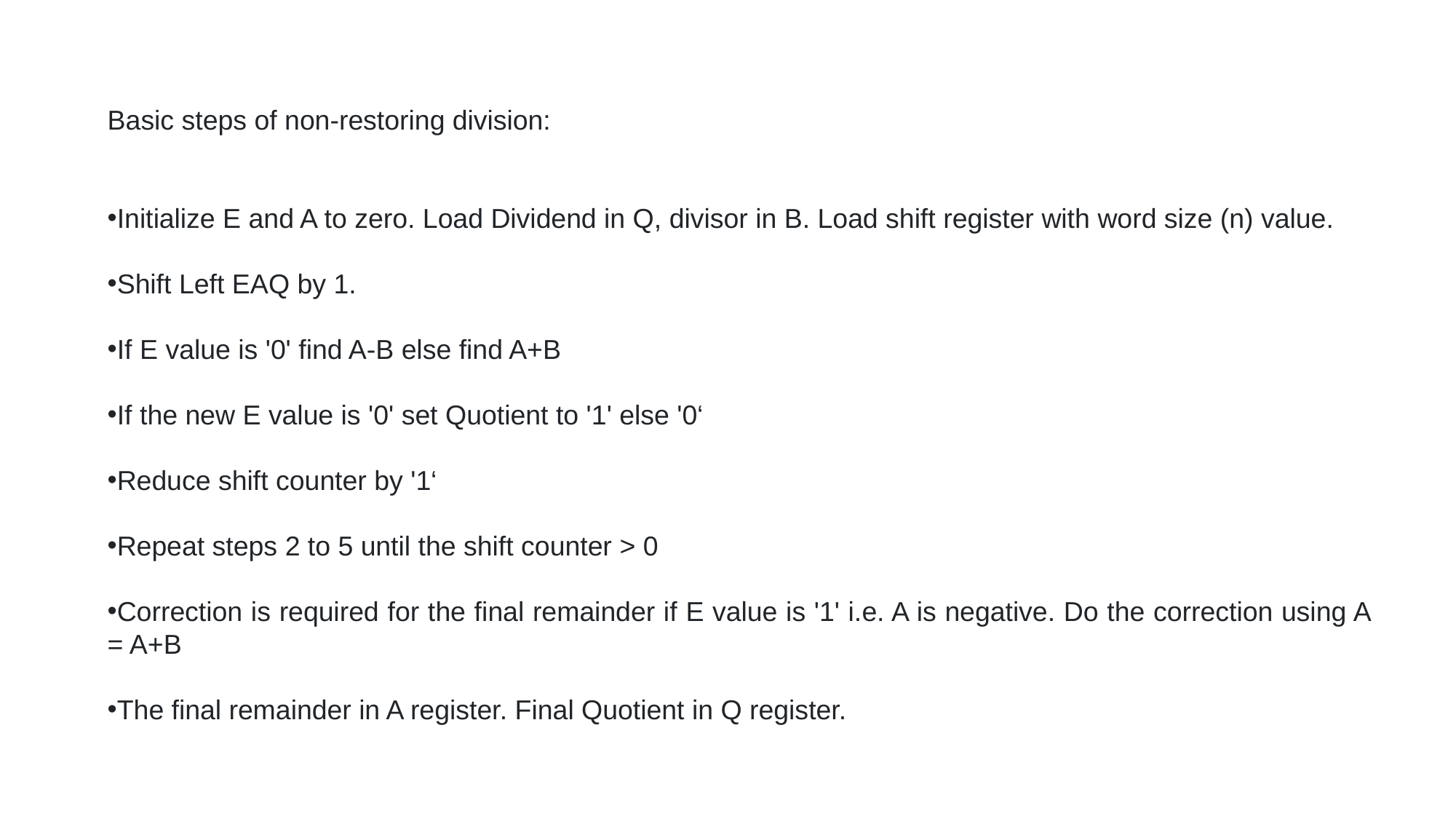

Basic steps of non-restoring division:

Initialize E and A to zero. Load Dividend in Q, divisor in B. Load shift register with word size (n) value.

Shift Left EAQ by 1.

If E value is '0' find A-B else find A+B

If the new E value is '0' set Quotient to '1' else '0‘

Reduce shift counter by '1‘

Repeat steps 2 to 5 until the shift counter > 0

Correction is required for the final remainder if E value is '1' i.e. A is negative. Do the correction using A = A+B

The final remainder in A register. Final Quotient in Q register.